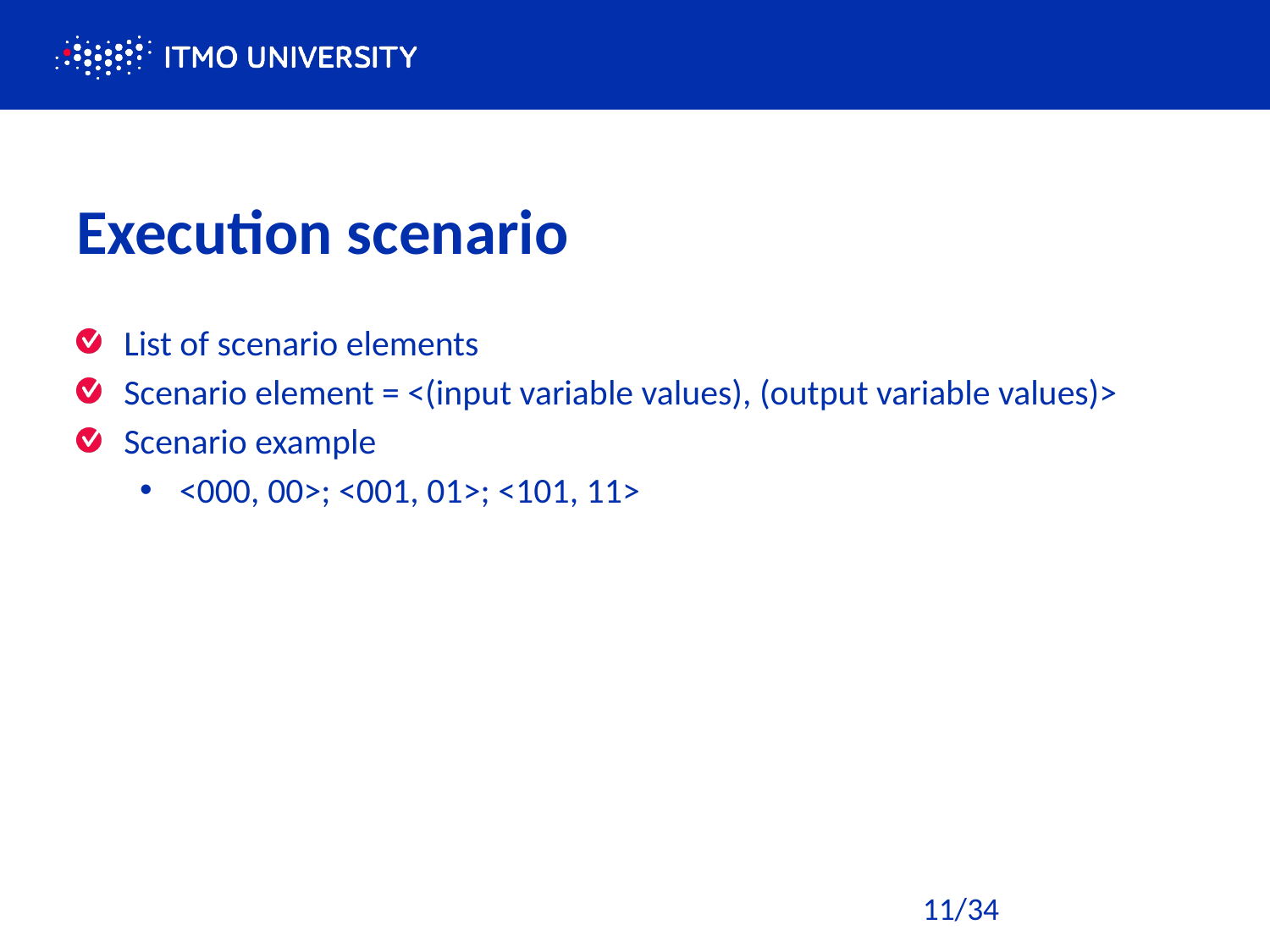

# Execution scenario
List of scenario elements
Scenario element = <(input variable values), (output variable values)>
Scenario example
<000, 00>; <001, 01>; <101, 11>
11/34